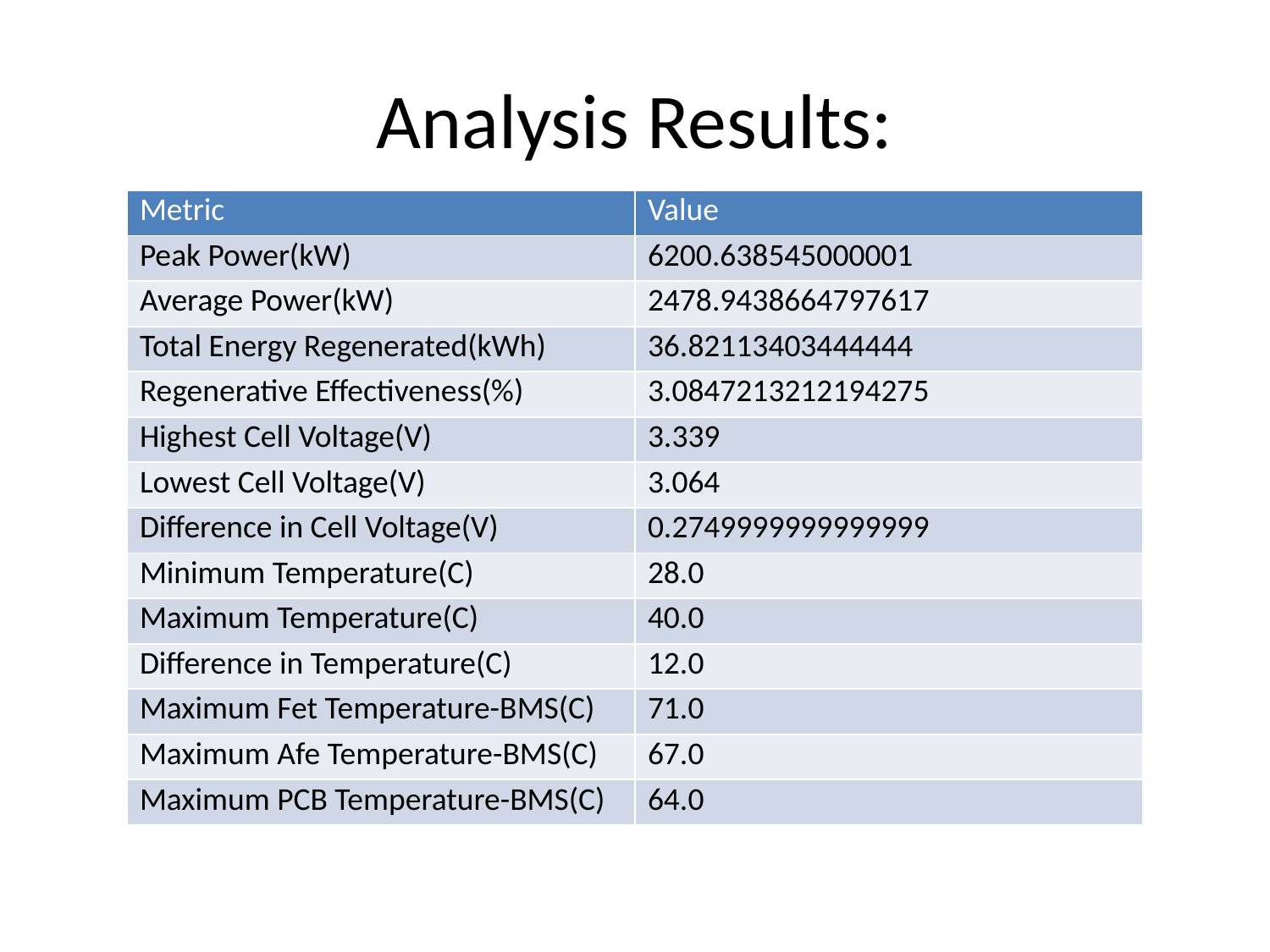

# Analysis Results:
| Metric | Value |
| --- | --- |
| Peak Power(kW) | 6200.638545000001 |
| Average Power(kW) | 2478.9438664797617 |
| Total Energy Regenerated(kWh) | 36.82113403444444 |
| Regenerative Effectiveness(%) | 3.0847213212194275 |
| Highest Cell Voltage(V) | 3.339 |
| Lowest Cell Voltage(V) | 3.064 |
| Difference in Cell Voltage(V) | 0.2749999999999999 |
| Minimum Temperature(C) | 28.0 |
| Maximum Temperature(C) | 40.0 |
| Difference in Temperature(C) | 12.0 |
| Maximum Fet Temperature-BMS(C) | 71.0 |
| Maximum Afe Temperature-BMS(C) | 67.0 |
| Maximum PCB Temperature-BMS(C) | 64.0 |